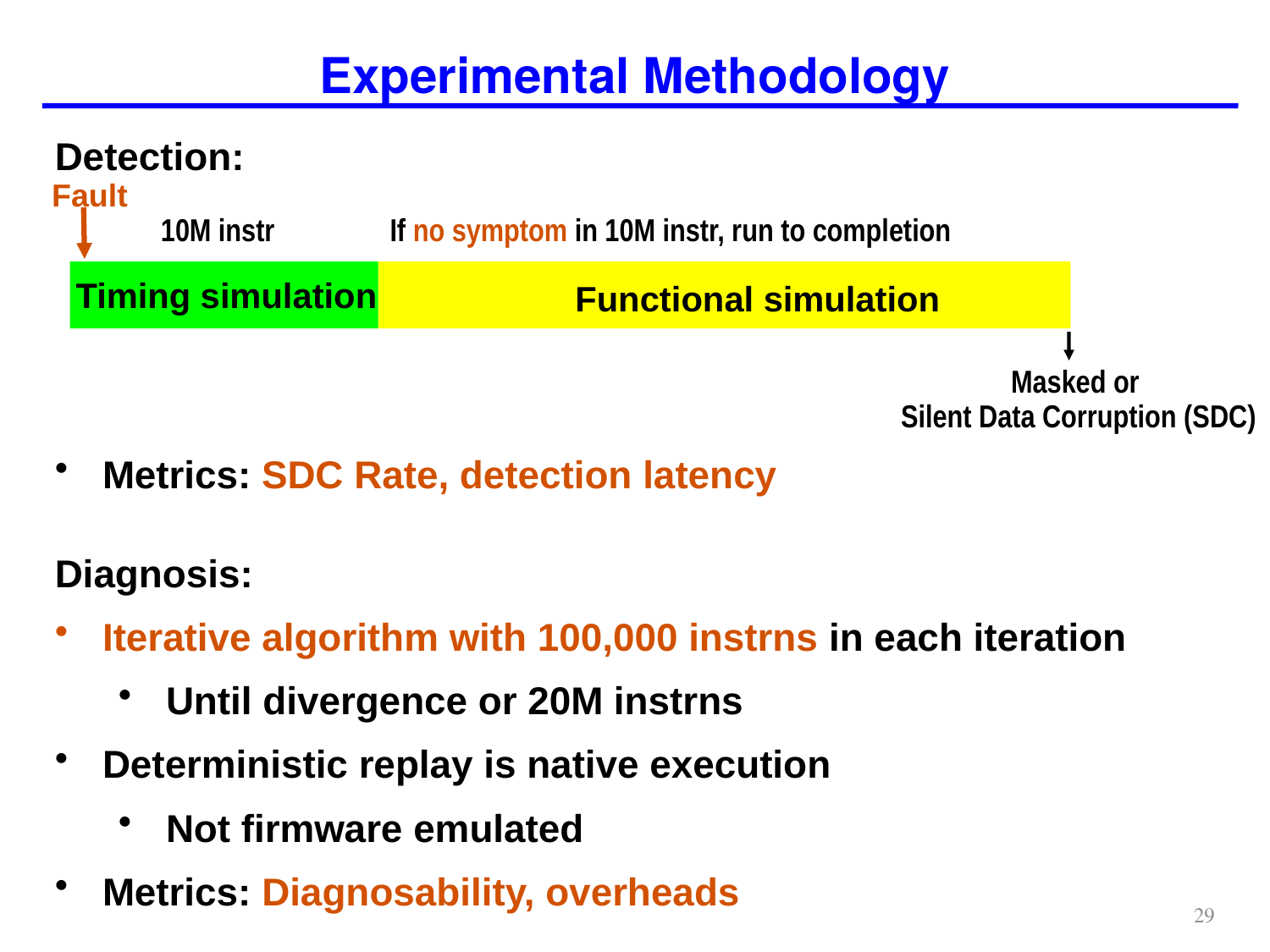

# Experimental Methodology
Detection:

Metrics: SDC Rate, detection latency

Diagnosis:
Iterative algorithm with 100,000 instrns in each iteration
Until divergence or 20M instrns
Deterministic replay is native execution
Not firmware emulated
Metrics: Diagnosability, overheads
Fault

10M instr
If no symptom in 10M instr, run to completion

Timing simulation
Functional simulation

Masked or
Silent Data Corruption (SDC)
29